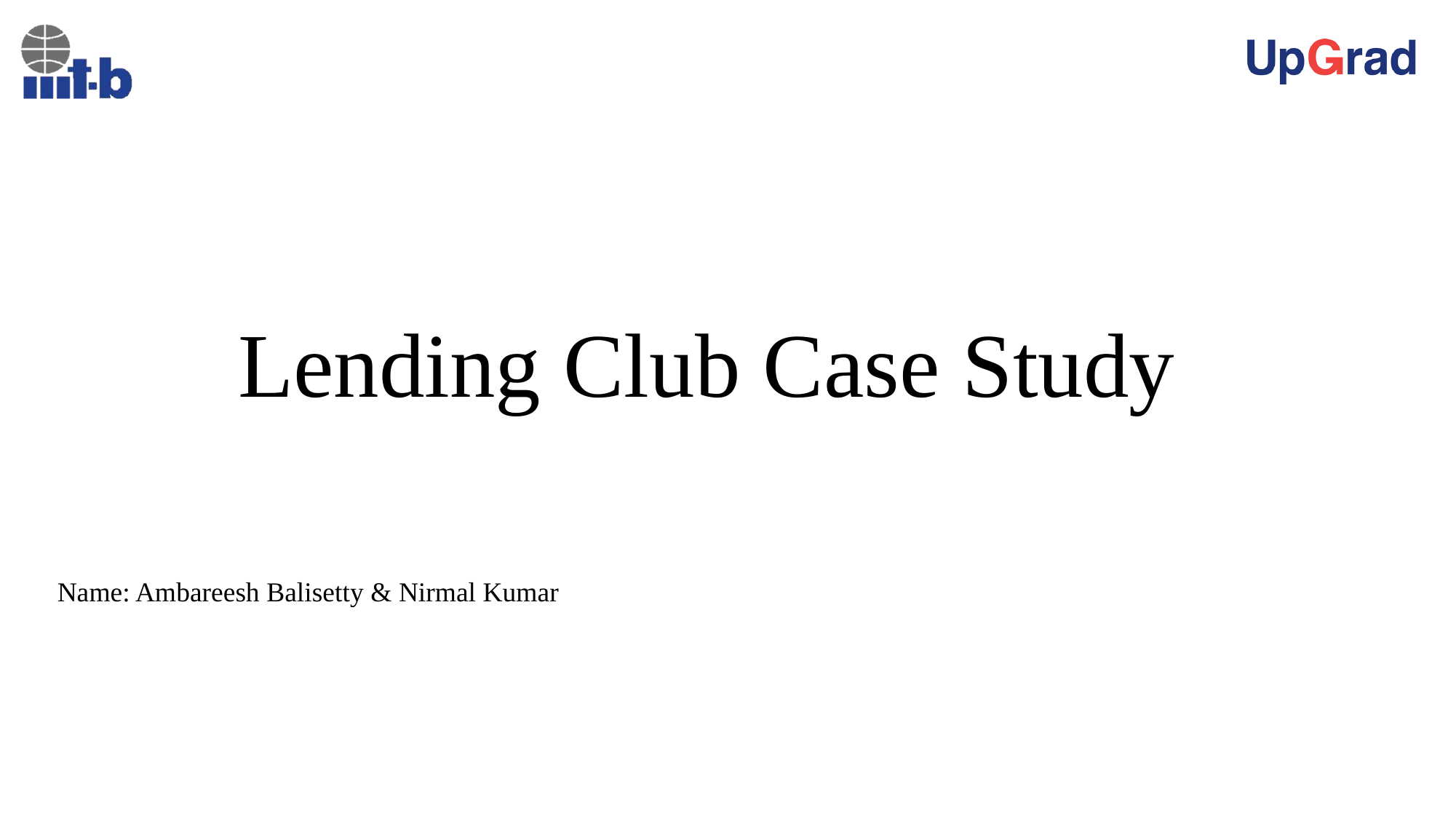

# Lending Club Case Study
Name: Ambareesh Balisetty & Nirmal Kumar